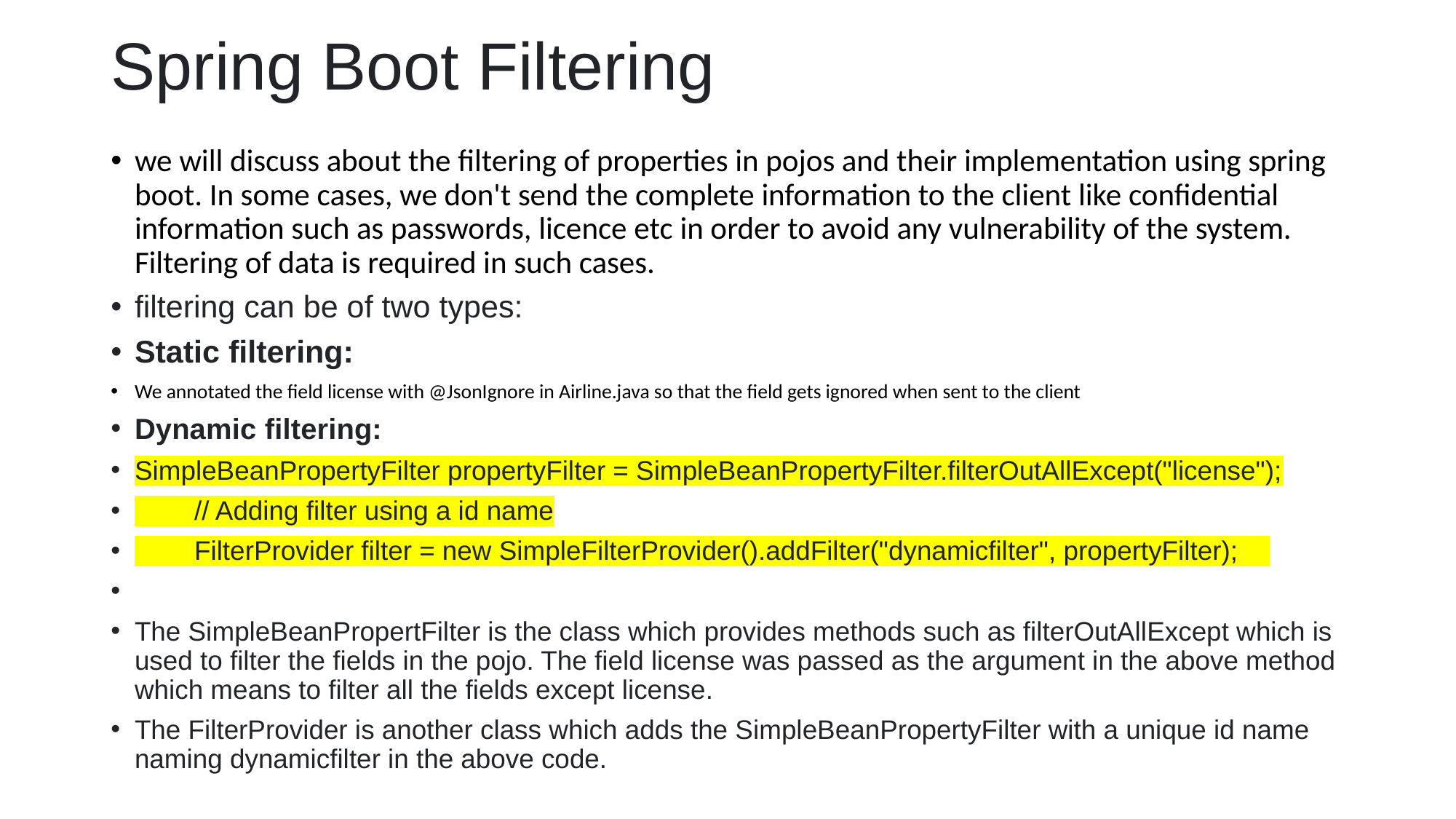

# Spring Boot Filtering
we will discuss about the filtering of properties in pojos and their implementation using spring boot. In some cases, we don't send the complete information to the client like confidential information such as passwords, licence etc in order to avoid any vulnerability of the system. Filtering of data is required in such cases.
filtering can be of two types:
Static filtering:
We annotated the field license with @JsonIgnore in Airline.java so that the field gets ignored when sent to the client
Dynamic filtering:
SimpleBeanPropertyFilter propertyFilter = SimpleBeanPropertyFilter.filterOutAllExcept("license");
        // Adding filter using a id name
        FilterProvider filter = new SimpleFilterProvider().addFilter("dynamicfilter", propertyFilter);

The SimpleBeanPropertFilter is the class which provides methods such as filterOutAllExcept which is used to filter the fields in the pojo. The field license was passed as the argument in the above method which means to filter all the fields except license.
The FilterProvider is another class which adds the SimpleBeanPropertyFilter with a unique id name naming dynamicfilter in the above code.